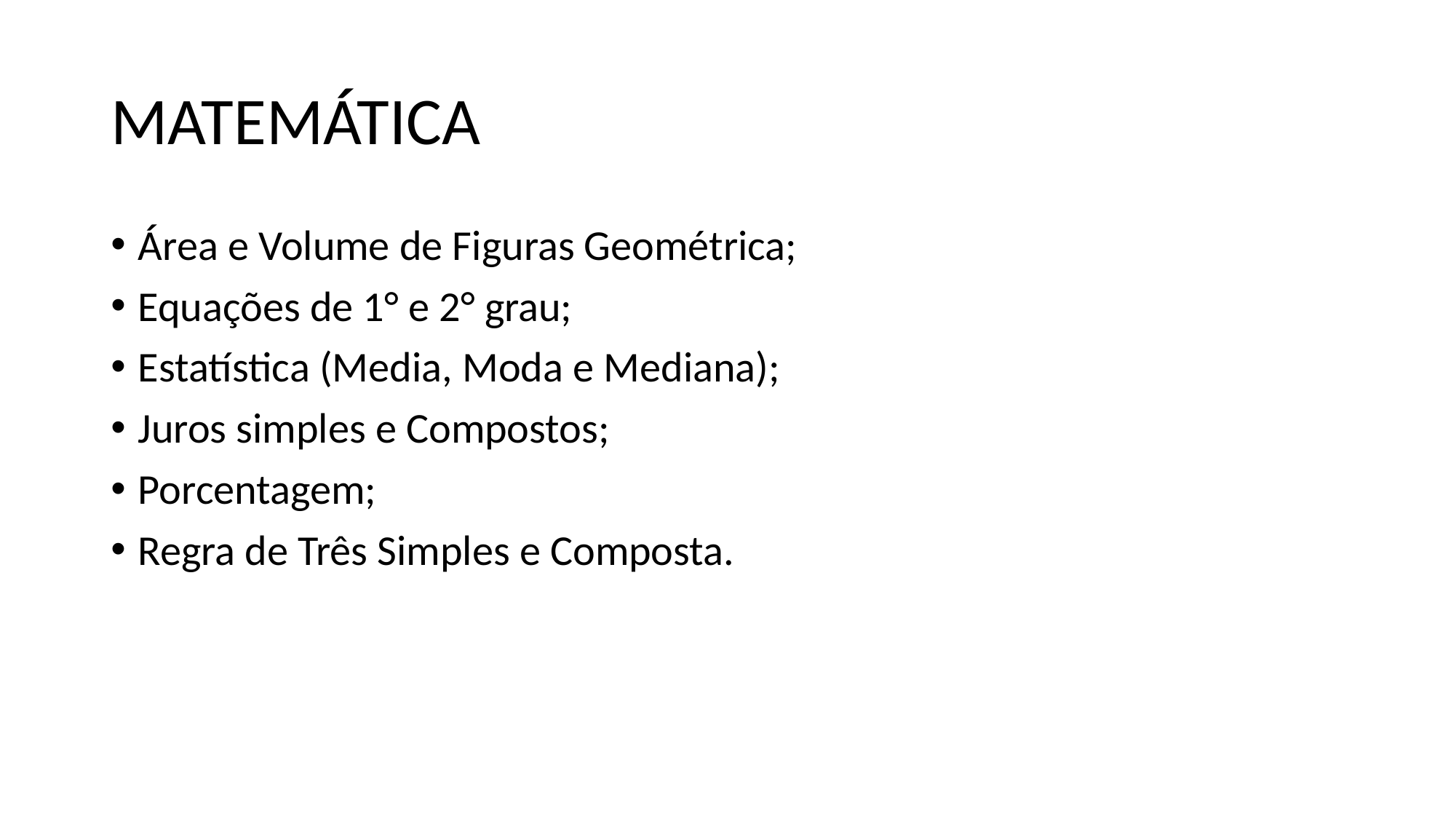

# MATEMÁTICA
Área e Volume de Figuras Geométrica;
Equações de 1° e 2° grau;
Estatística (Media, Moda e Mediana);
Juros simples e Compostos;
Porcentagem;
Regra de Três Simples e Composta.